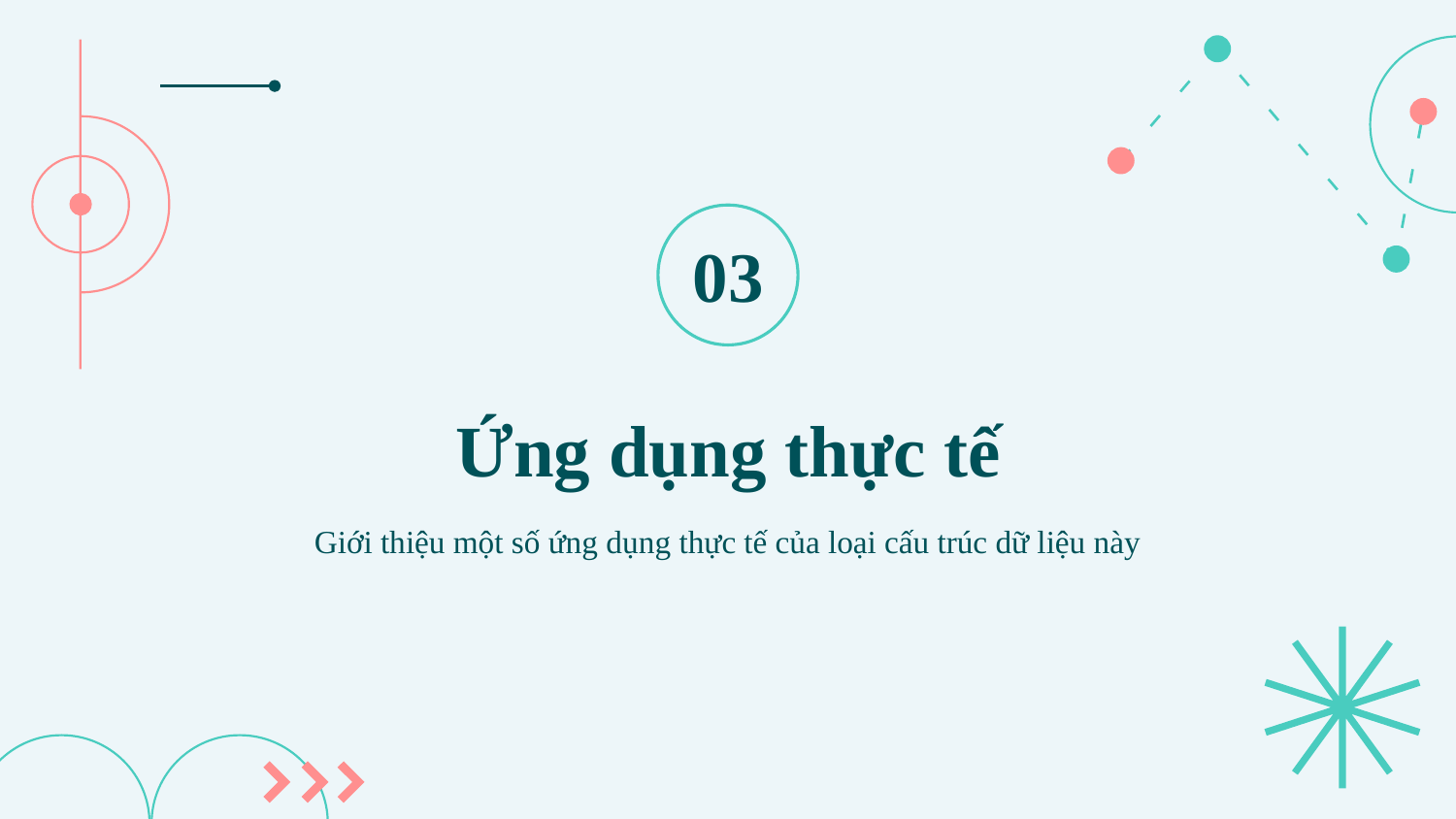

03
# Ứng dụng thực tế
Giới thiệu một số ứng dụng thực tế của loại cấu trúc dữ liệu này